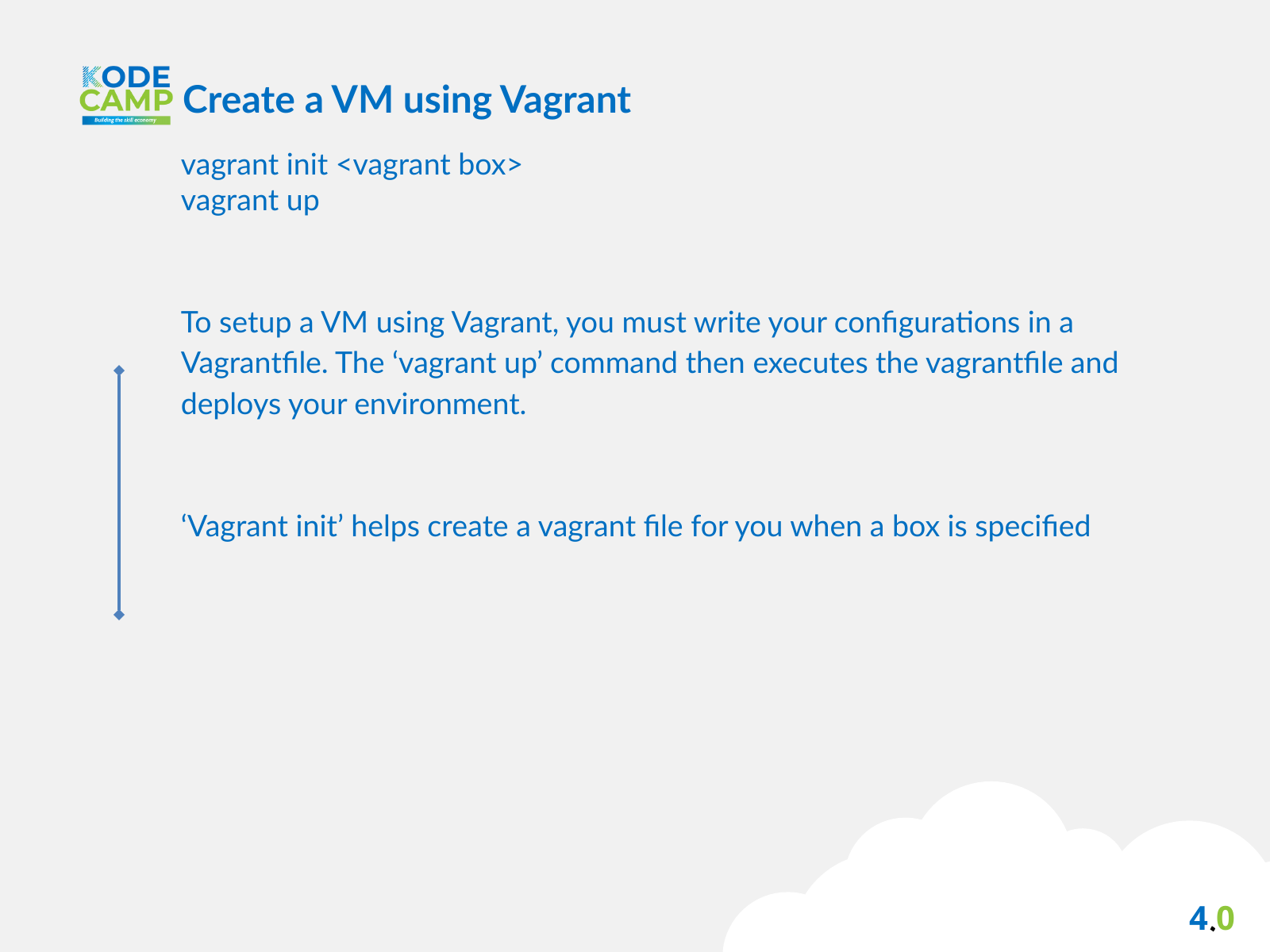

Create a VM using Vagrant
vagrant init <vagrant box>
vagrant up

To setup a VM using Vagrant, you must write your configurations in a Vagrantfile. The ‘vagrant up’ command then executes the vagrantfile and deploys your environment.

‘Vagrant init’ helps create a vagrant file for you when a box is specified
4.0